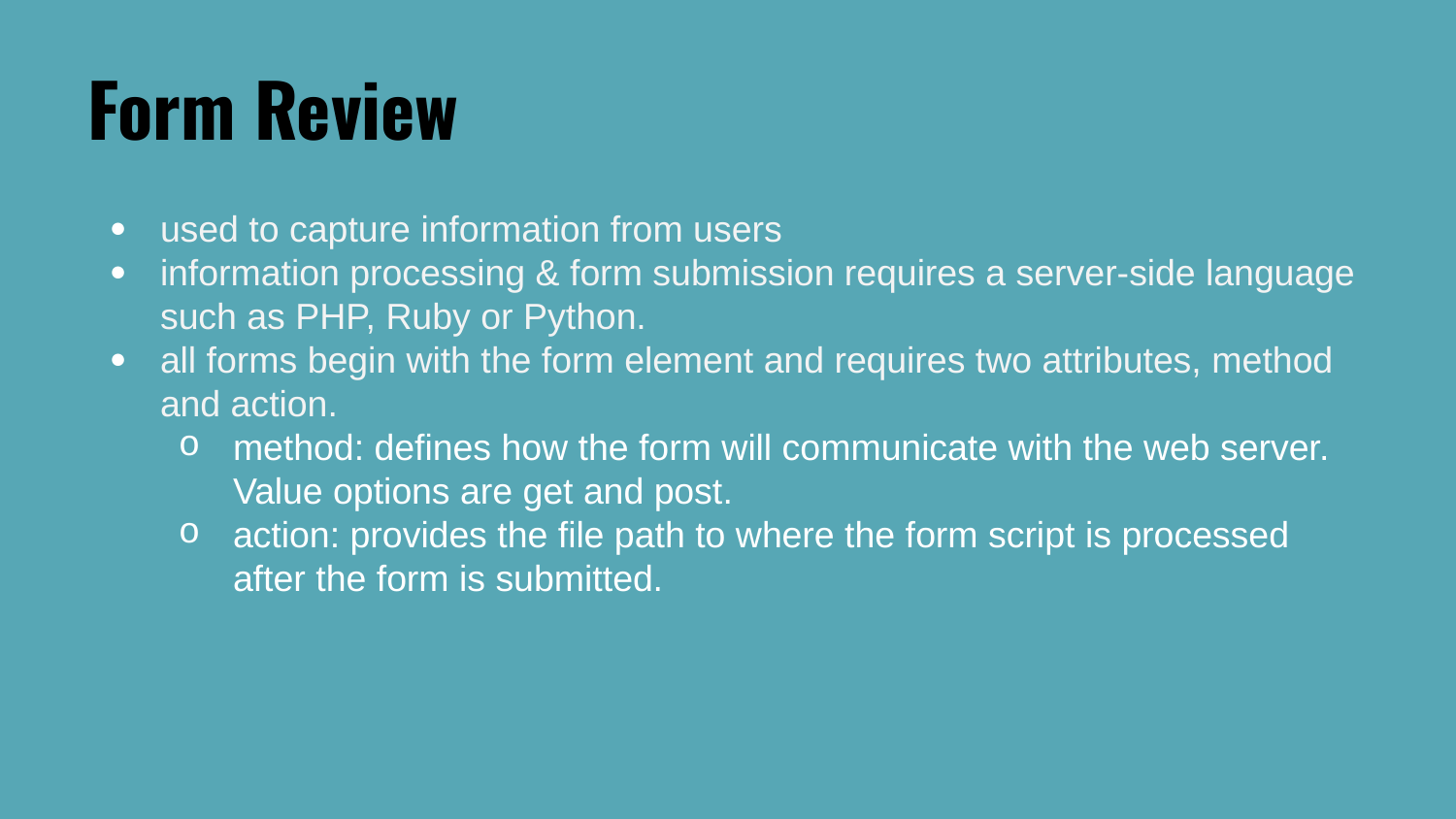

# Form Review
used to capture information from users
information processing & form submission requires a server-side language such as PHP, Ruby or Python.
all forms begin with the form element and requires two attributes, method and action.
method: defines how the form will communicate with the web server. Value options are get and post.
action: provides the file path to where the form script is processed after the form is submitted.